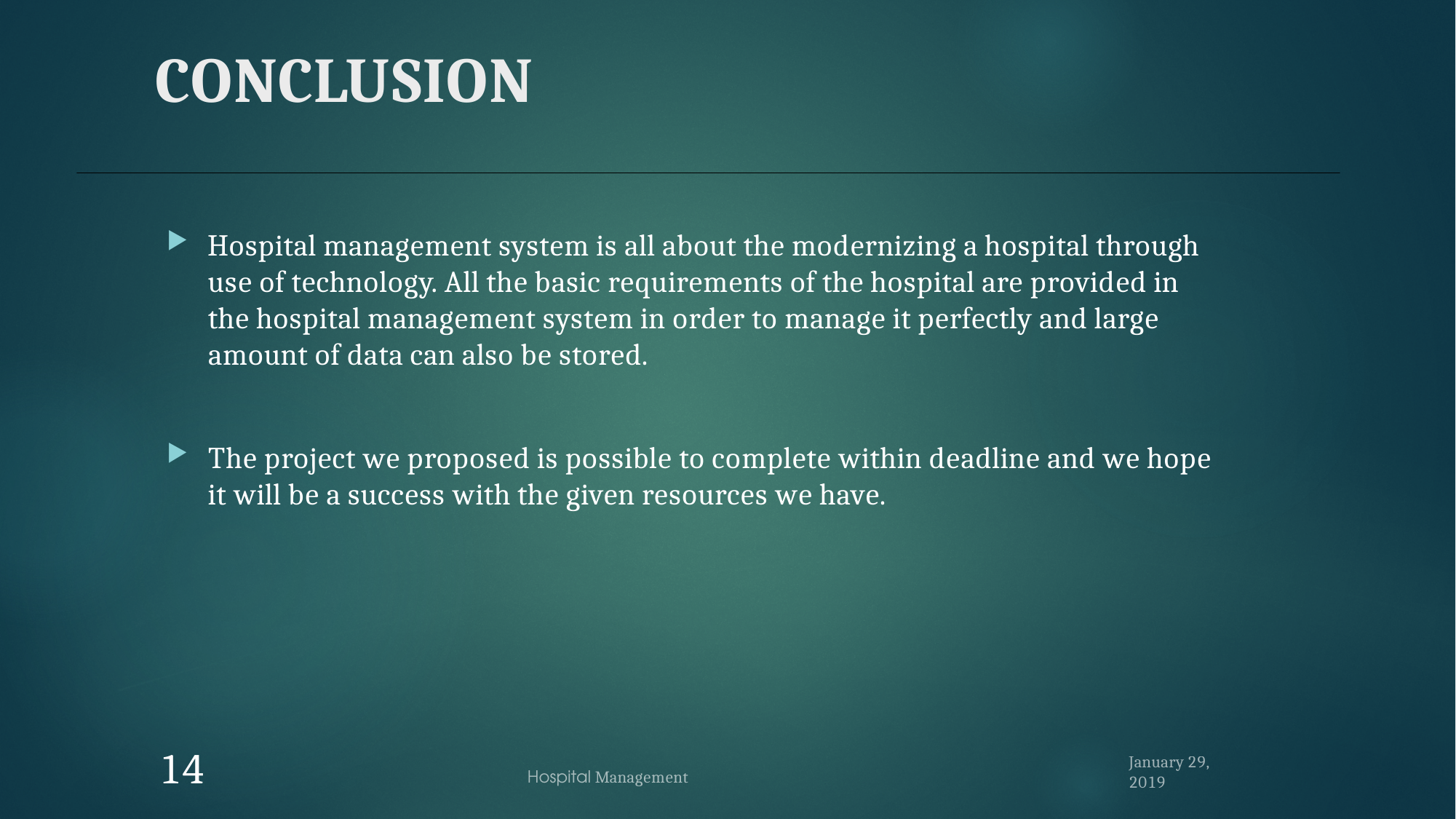

# CONCLUSION
Hospital management system is all about the modernizing a hospital through use of technology. All the basic requirements of the hospital are provided in the hospital management system in order to manage it perfectly and large amount of data can also be stored.

The project we proposed is possible to complete within deadline and we hope it will be a success with the given resources we have.

14